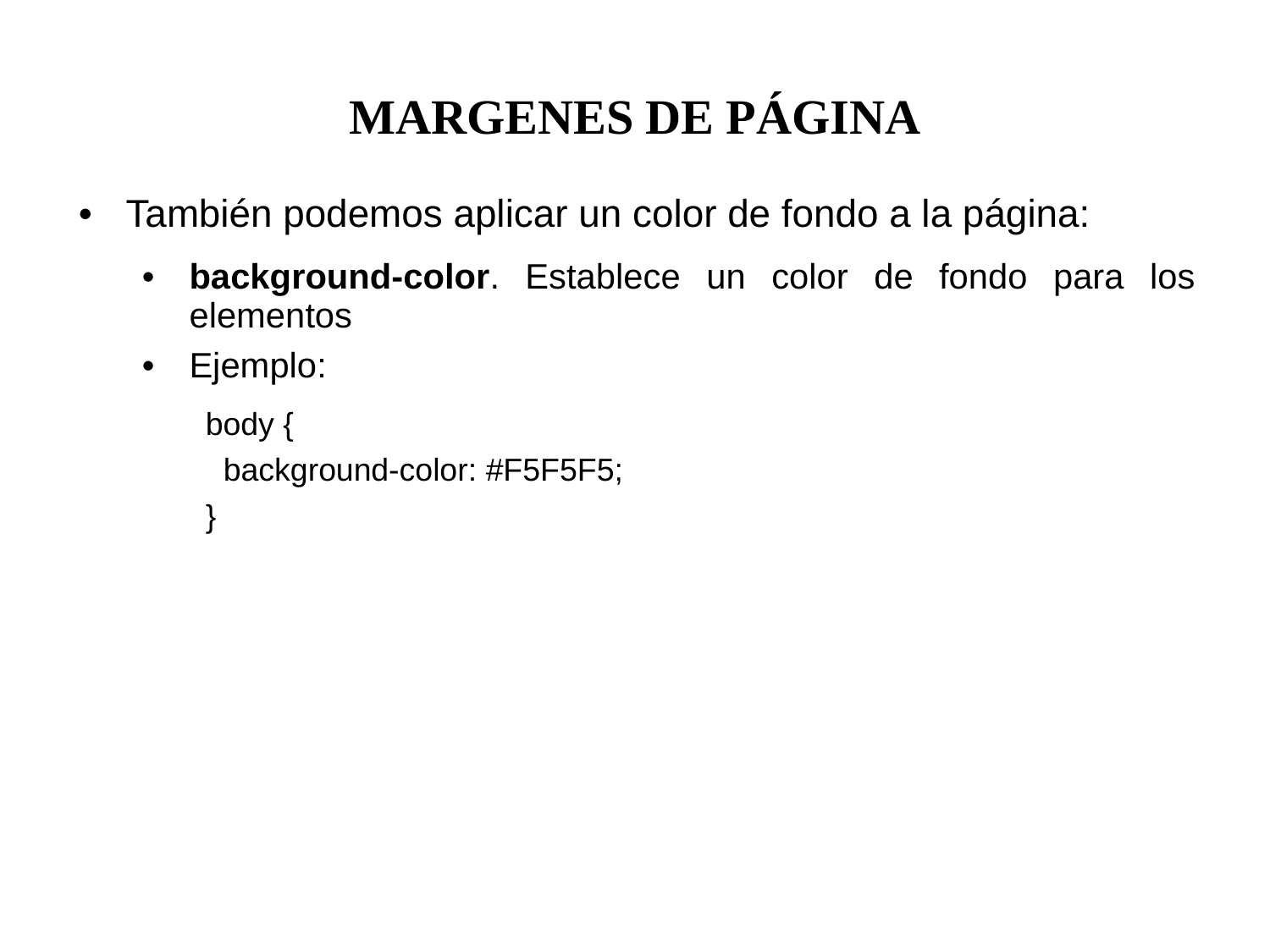

MARGENES DE PÁGINA
También podemos aplicar un color de fondo a la página:
background-color. Establece un color de fondo para los elementos
Ejemplo:
body {
  background-color: #F5F5F5;
}